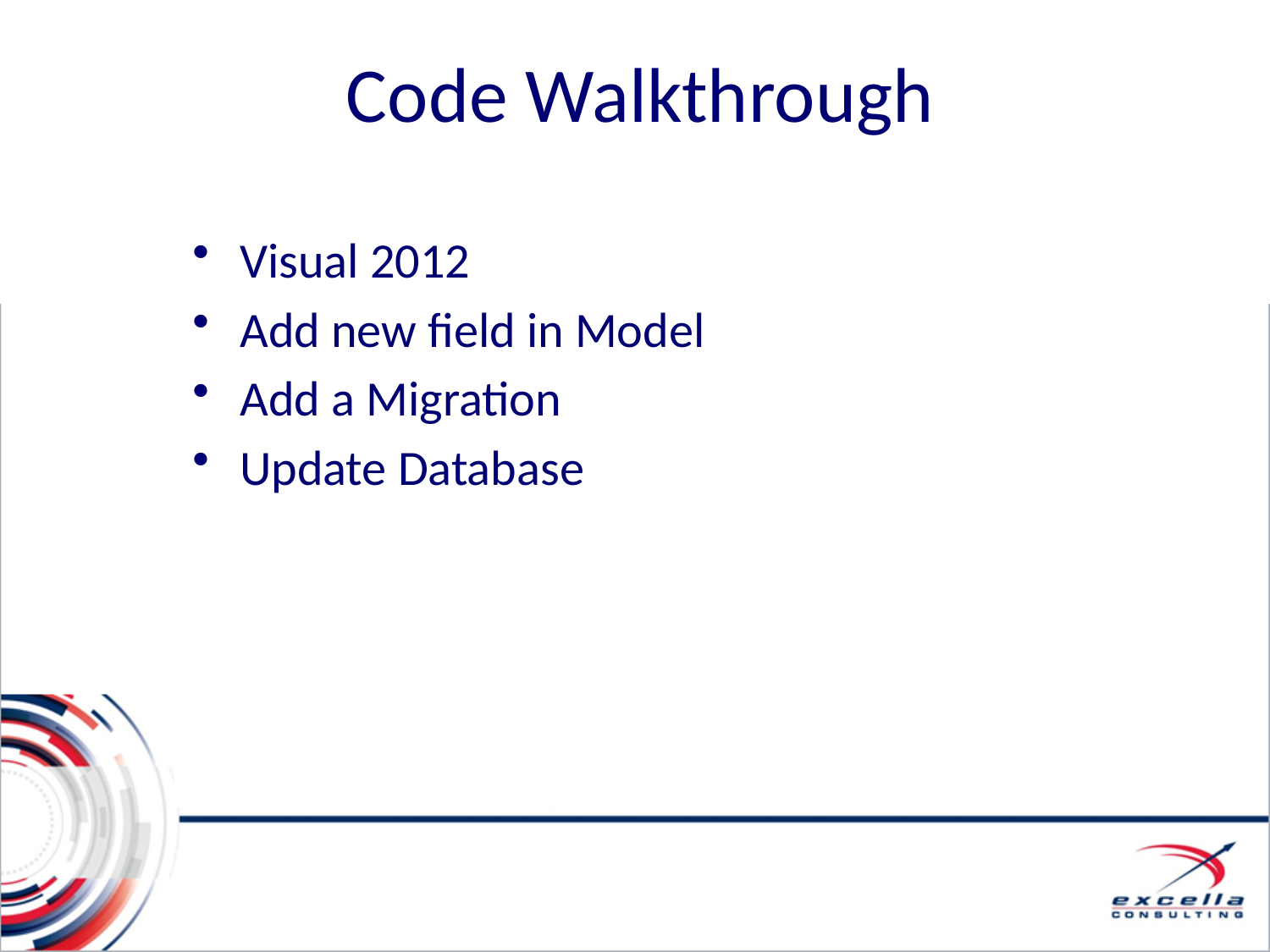

# Code Walkthrough
Visual 2012
Add new field in Model
Add a Migration
Update Database